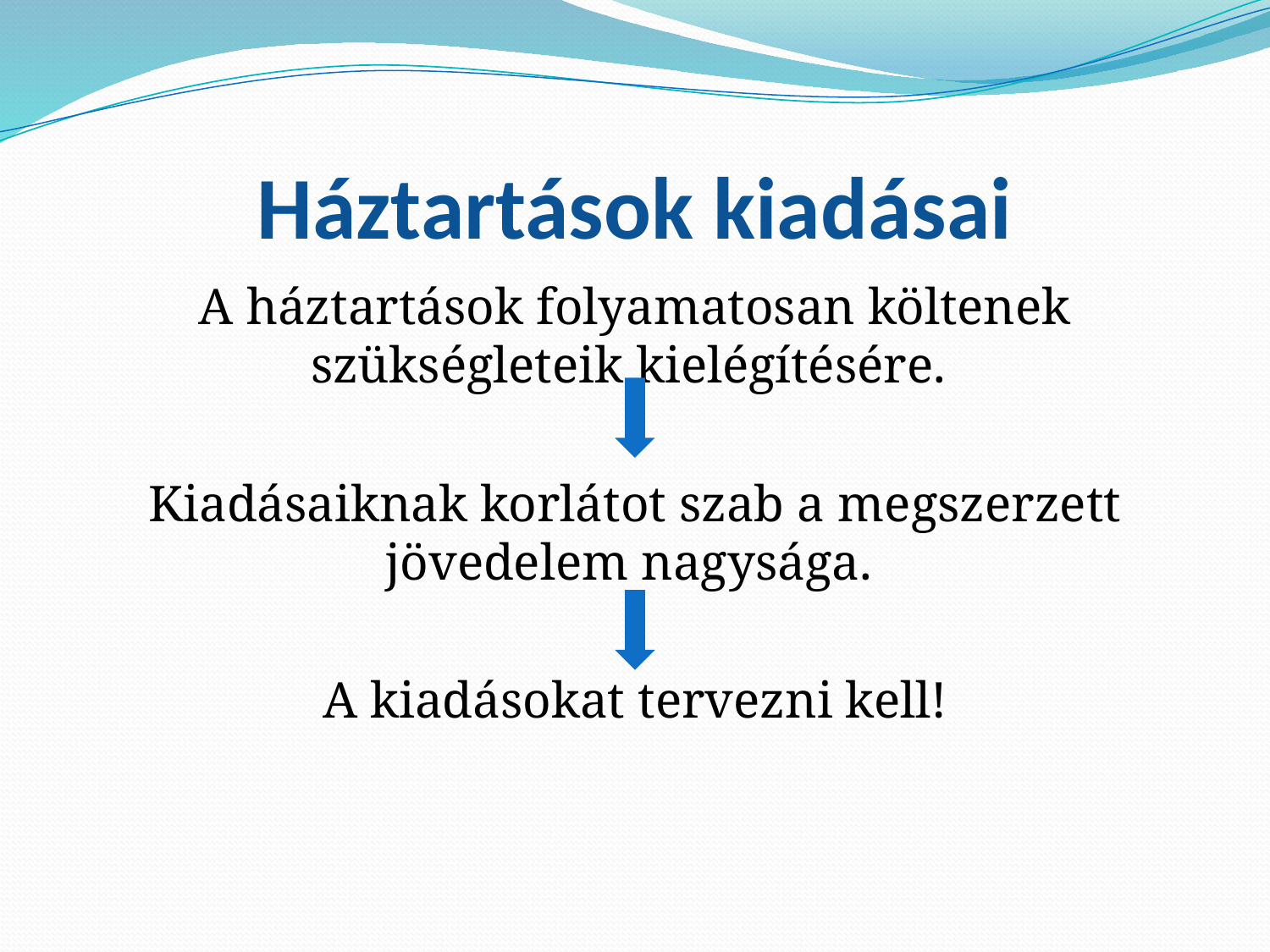

# Háztartások kiadásai
A háztartások folyamatosan költenek szükségleteik kielégítésére.

Kiadásaiknak korlátot szab a megszerzett jövedelem nagysága.

A kiadásokat tervezni kell!